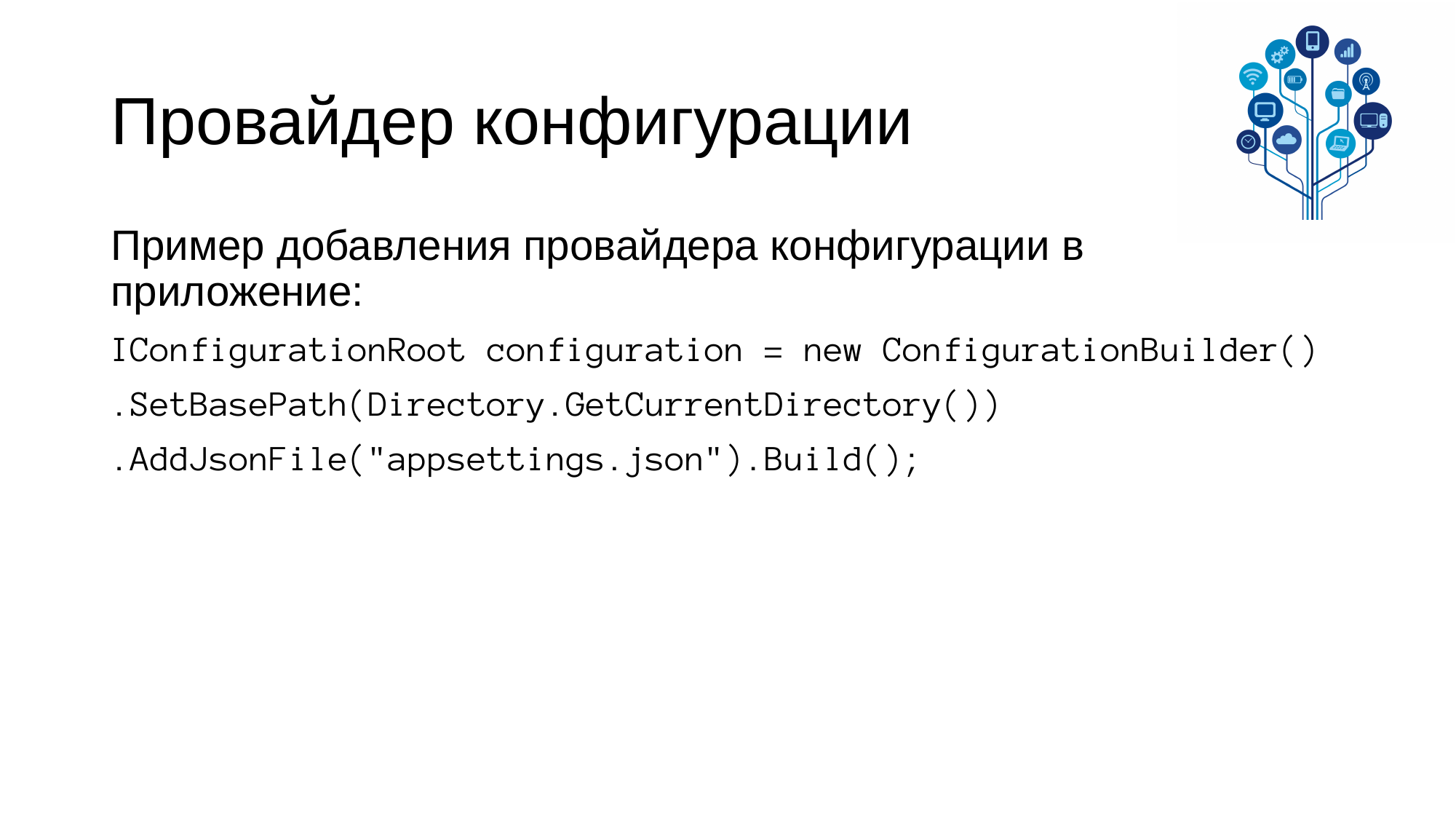

# Провайдер конфигурации
Пример добавления провайдера конфигурации в приложение:
IConfigurationRoot configuration = new ConfigurationBuilder()
.SetBasePath(Directory.GetCurrentDirectory())
.AddJsonFile("appsettings.json").Build();